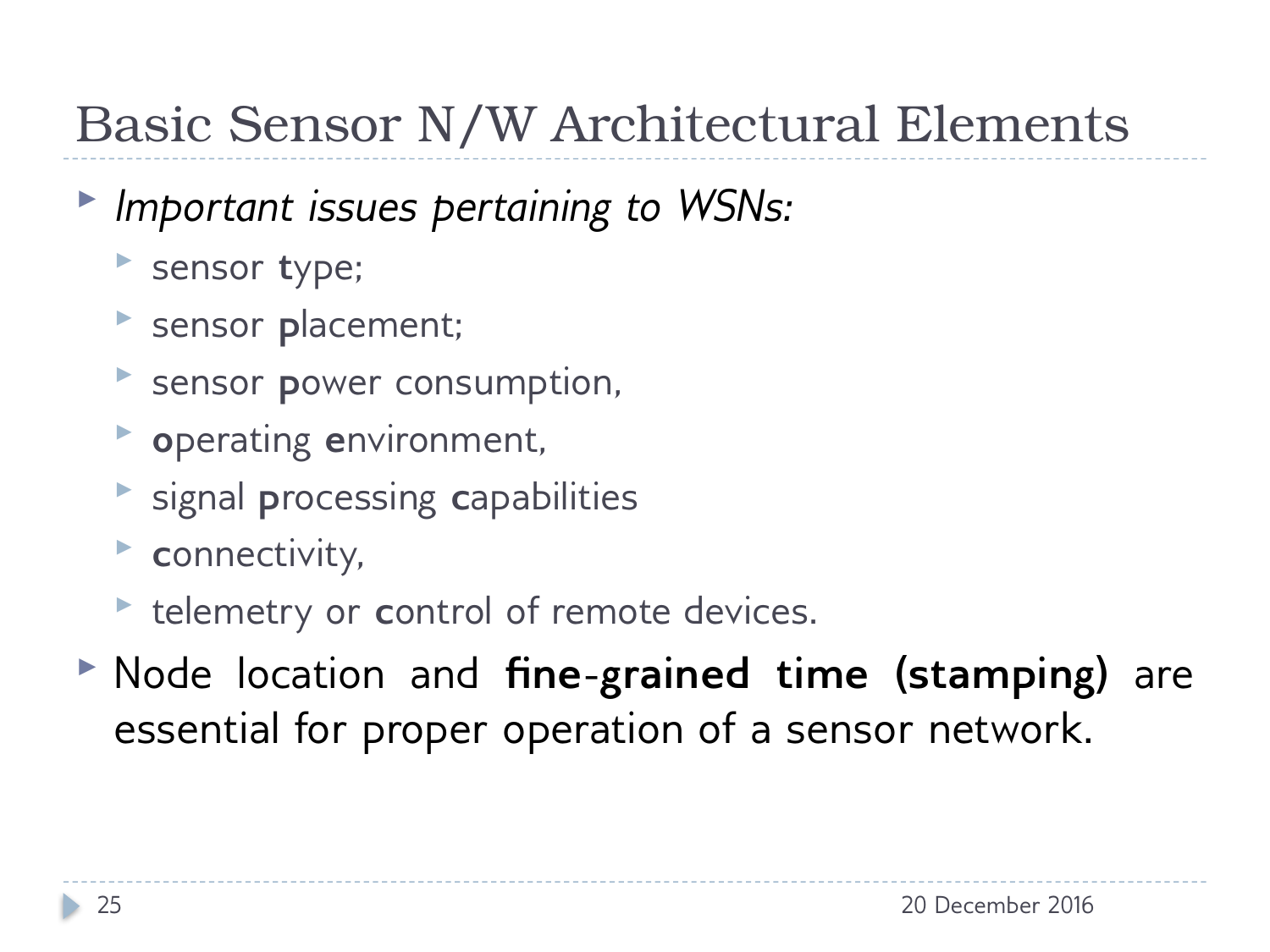

# Basic Sensor N/W Architectural Elements
Important issues pertaining to WSNs:
sensor type;
sensor placement;
sensor power consumption,
operating environment,
signal processing capabilities
connectivity,
telemetry or control of remote devices.
Node location and fine-grained time (stamping) are essential for proper operation of a sensor network.
25
20 December 2016